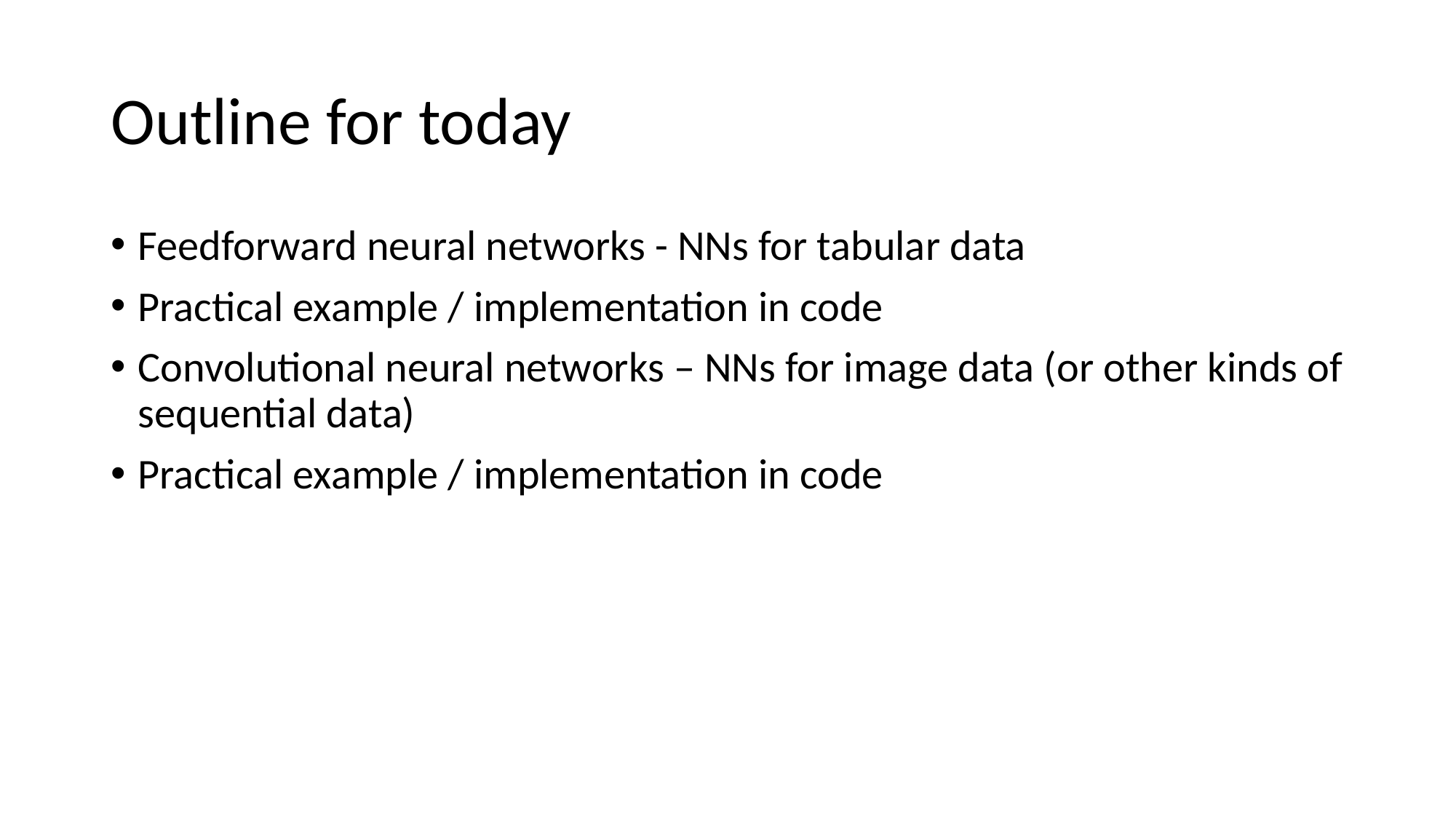

# Outline for today
Feedforward neural networks - NNs for tabular data
Practical example / implementation in code
Convolutional neural networks – NNs for image data (or other kinds of sequential data)
Practical example / implementation in code